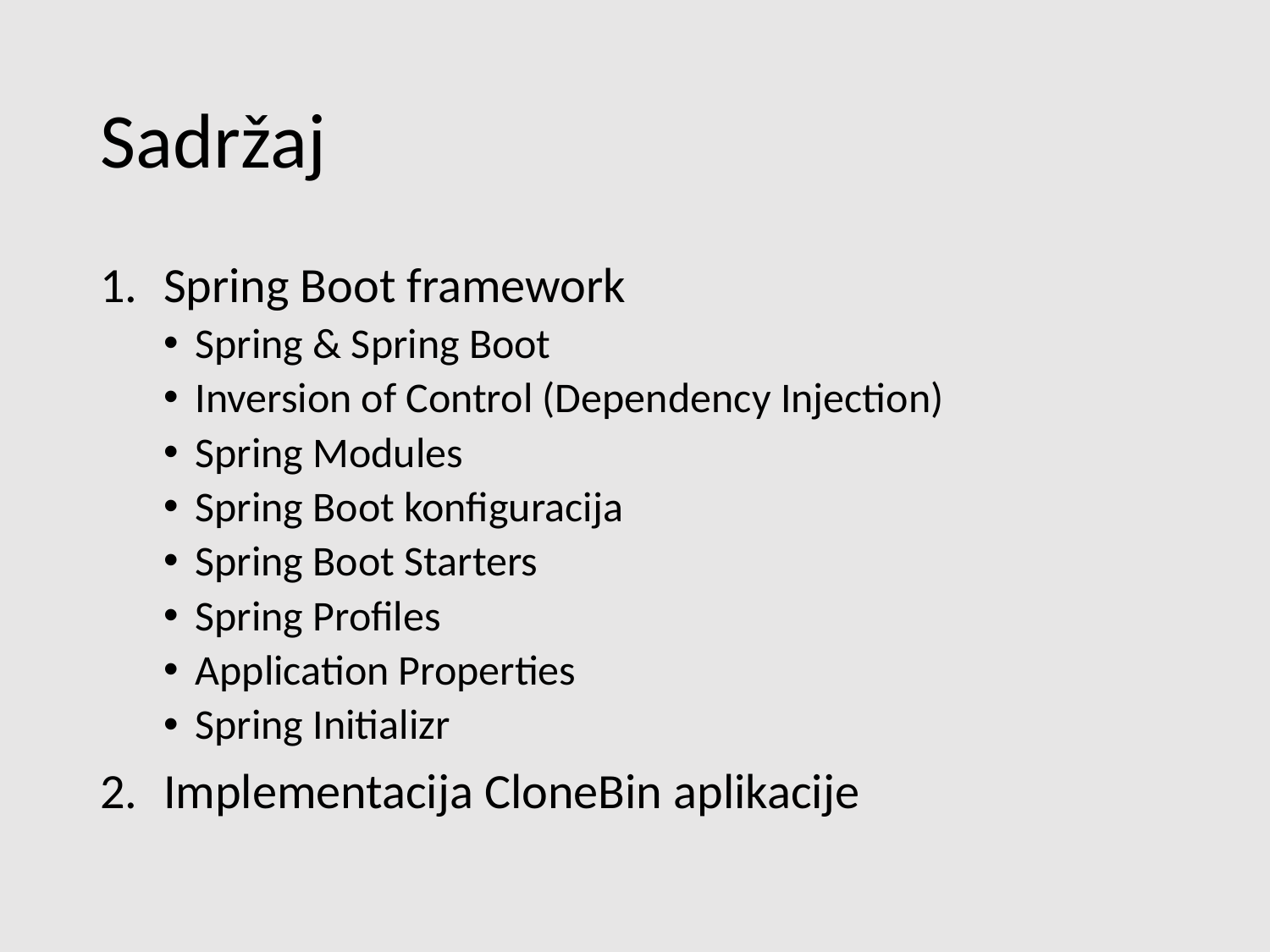

# Sadržaj
Spring Boot framework
Spring & Spring Boot
Inversion of Control (Dependency Injection)
Spring Modules
Spring Boot konfiguracija
Spring Boot Starters
Spring Profiles
Application Properties
Spring Initializr
Implementacija CloneBin aplikacije